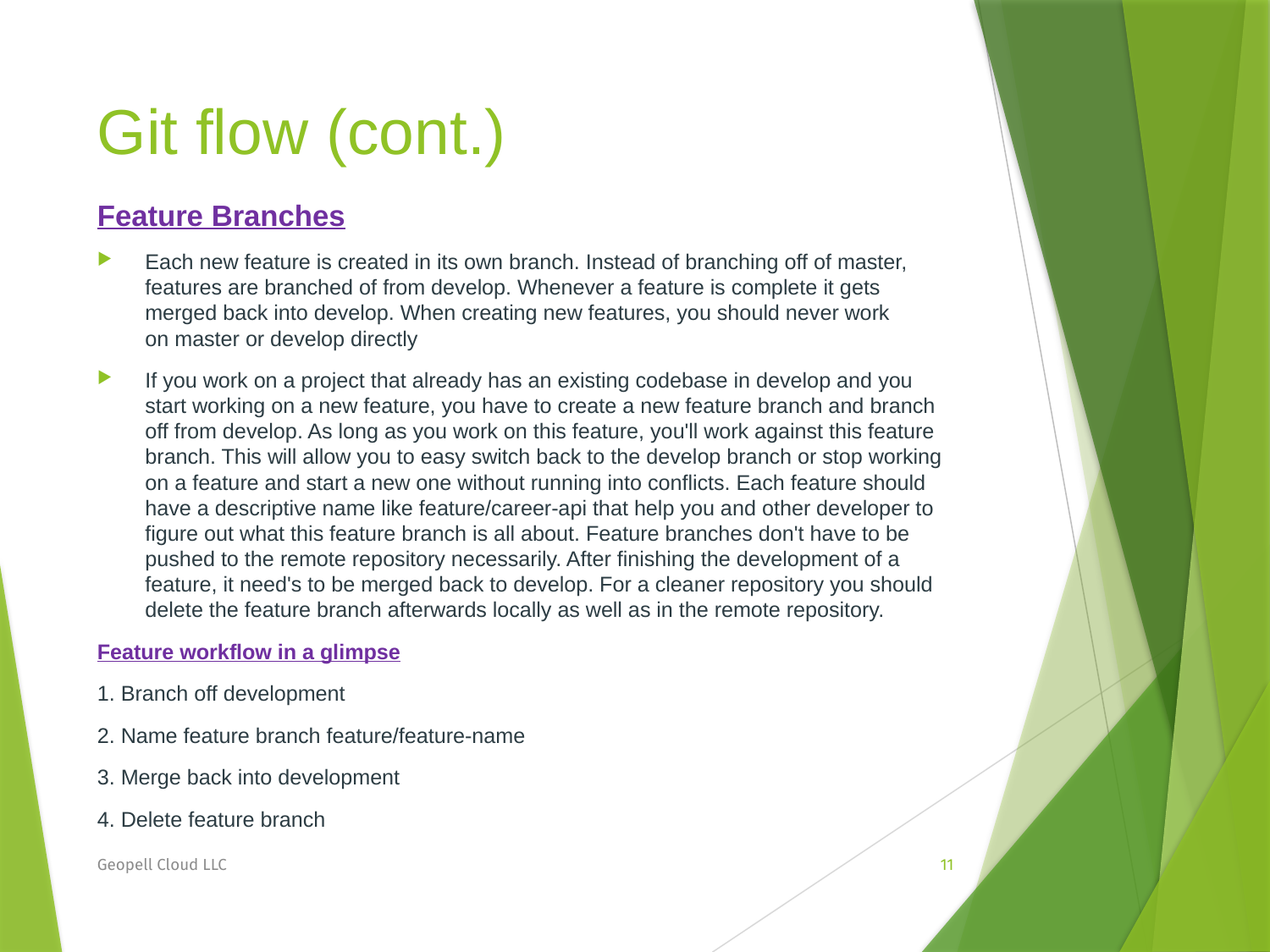

# Git flow (cont.)
Feature Branches
Each new feature is created in its own branch. Instead of branching off of master, features are branched of from develop. Whenever a feature is complete it gets merged back into develop. When creating new features, you should never work on master or develop directly
If you work on a project that already has an existing codebase in develop and you start working on a new feature, you have to create a new feature branch and branch off from develop. As long as you work on this feature, you'll work against this feature branch. This will allow you to easy switch back to the develop branch or stop working on a feature and start a new one without running into conflicts. Each feature should have a descriptive name like feature/career-api that help you and other developer to figure out what this feature branch is all about. Feature branches don't have to be pushed to the remote repository necessarily. After finishing the development of a feature, it need's to be merged back to develop. For a cleaner repository you should delete the feature branch afterwards locally as well as in the remote repository.
Feature workflow in a glimpse
1. Branch off development
2. Name feature branch feature/feature-name
3. Merge back into development
4. Delete feature branch
Geopell Cloud LLC
11